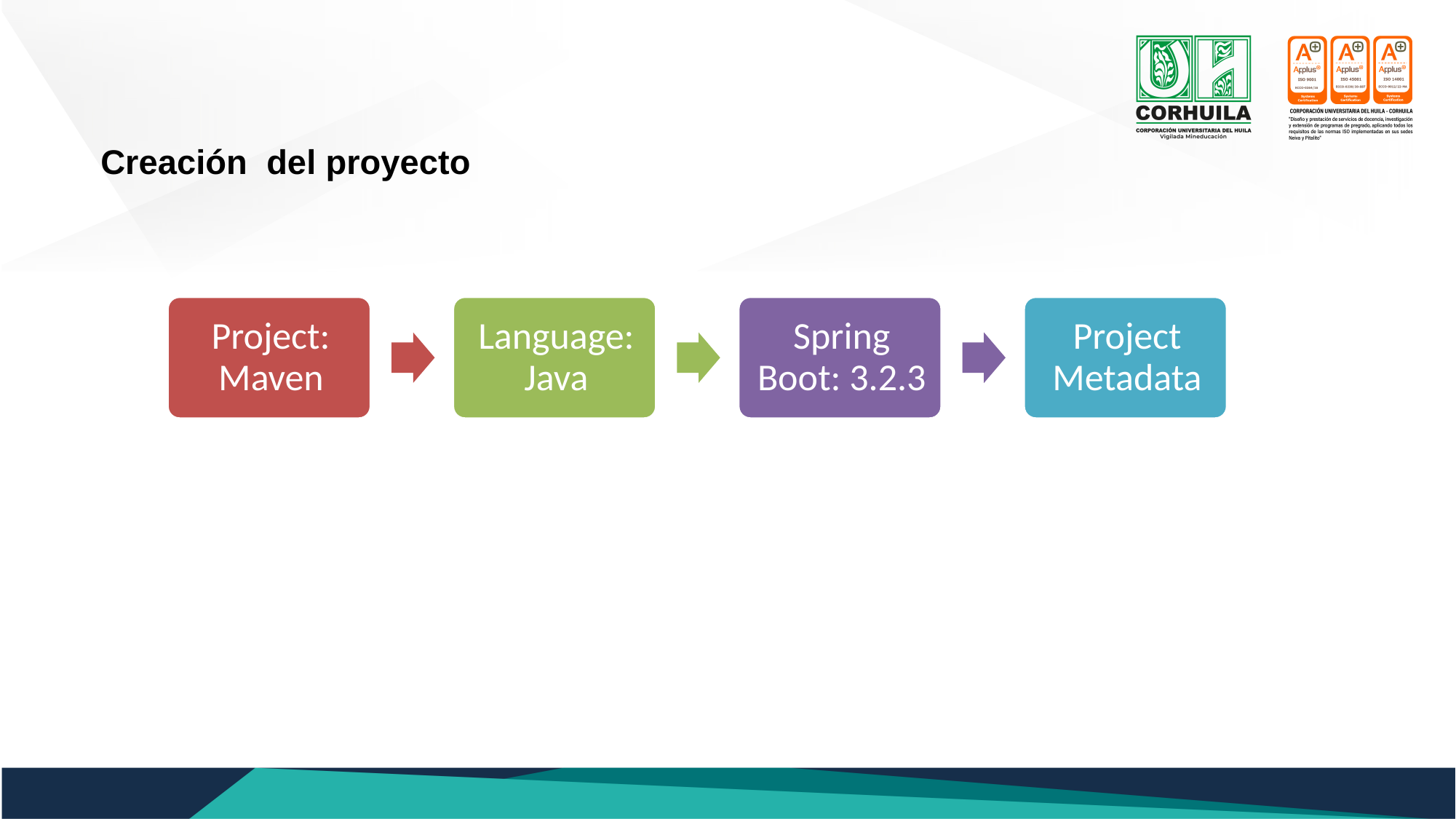

Creación  del proyecto
Project: Maven

Language: Java

Spring Boot: 3.2.3

Project Metadata